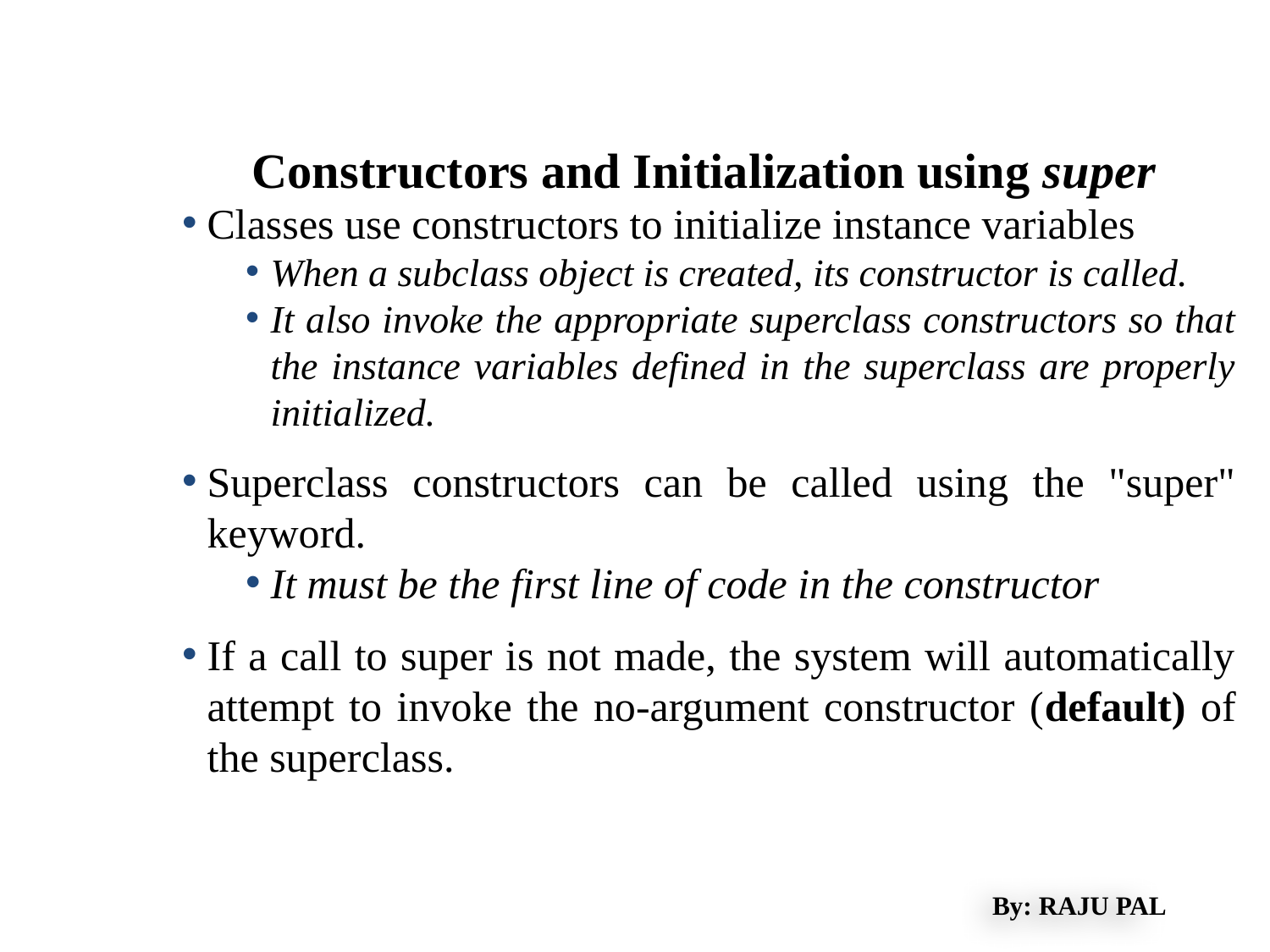

Constructors and Initialization using super

Classes use constructors to initialize instance variables
When a subclass object is created, its constructor is called.
It also invoke the appropriate superclass constructors so that the instance variables defined in the superclass are properly initialized.
Superclass constructors can be called using the "super" keyword.
It must be the first line of code in the constructor
If a call to super is not made, the system will automatically attempt to invoke the no-argument constructor (default) of the superclass.